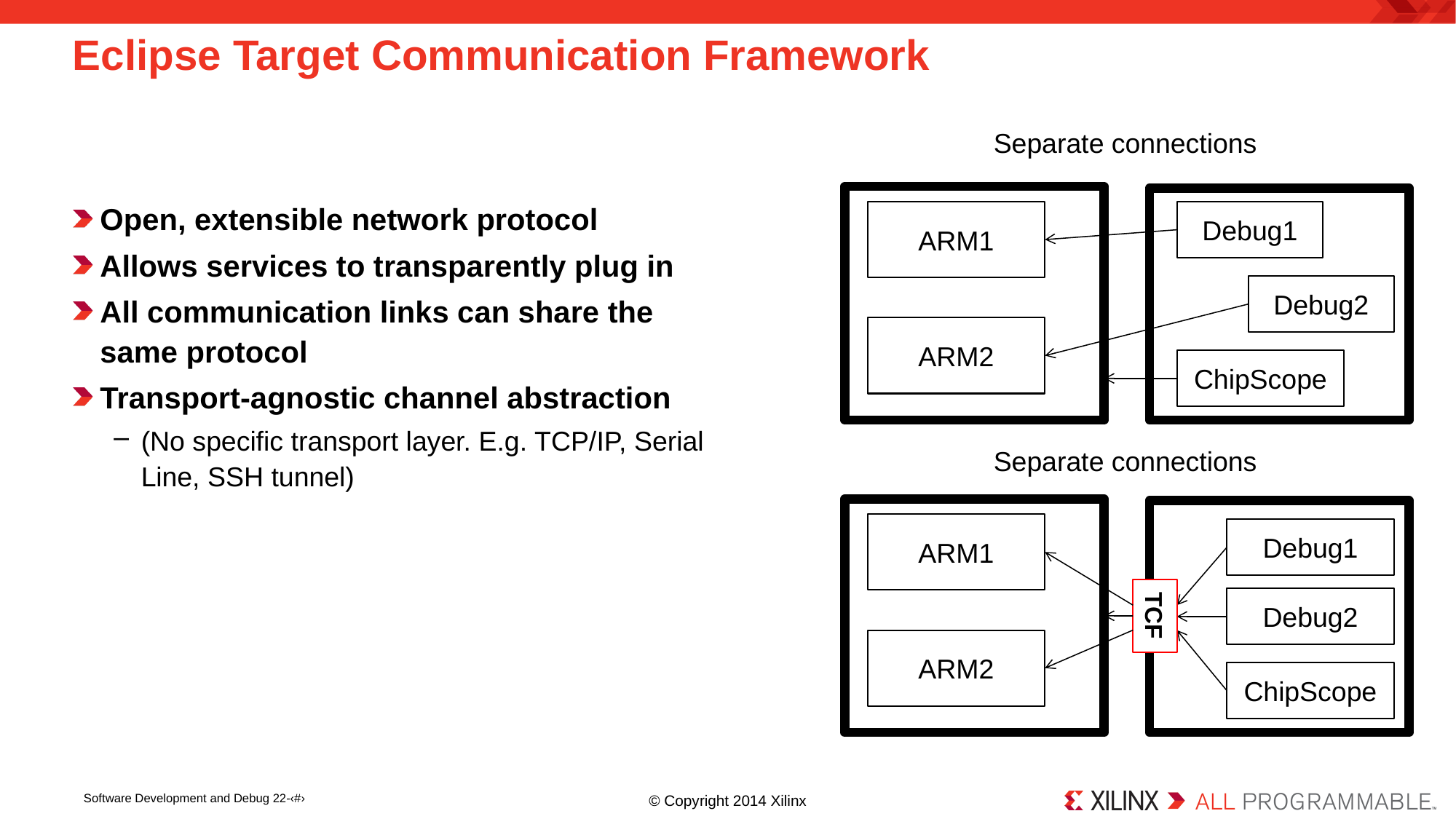

# Eclipse Target Communication Framework
Separate connections

Open, extensible network protocol
Allows services to transparently plug in
All communication links can share the same protocol
Transport-agnostic channel abstraction
(No specific transport layer. E.g. TCP/IP, Serial Line, SSH tunnel)

ARM1
Debug1
Debug2
ARM2
ChipScope
Separate connections

ARM1
Debug1
Debug2
TCF
ARM2
ChipScope
Software Development and Debug 22-‹#›
© Copyright 2014 Xilinx